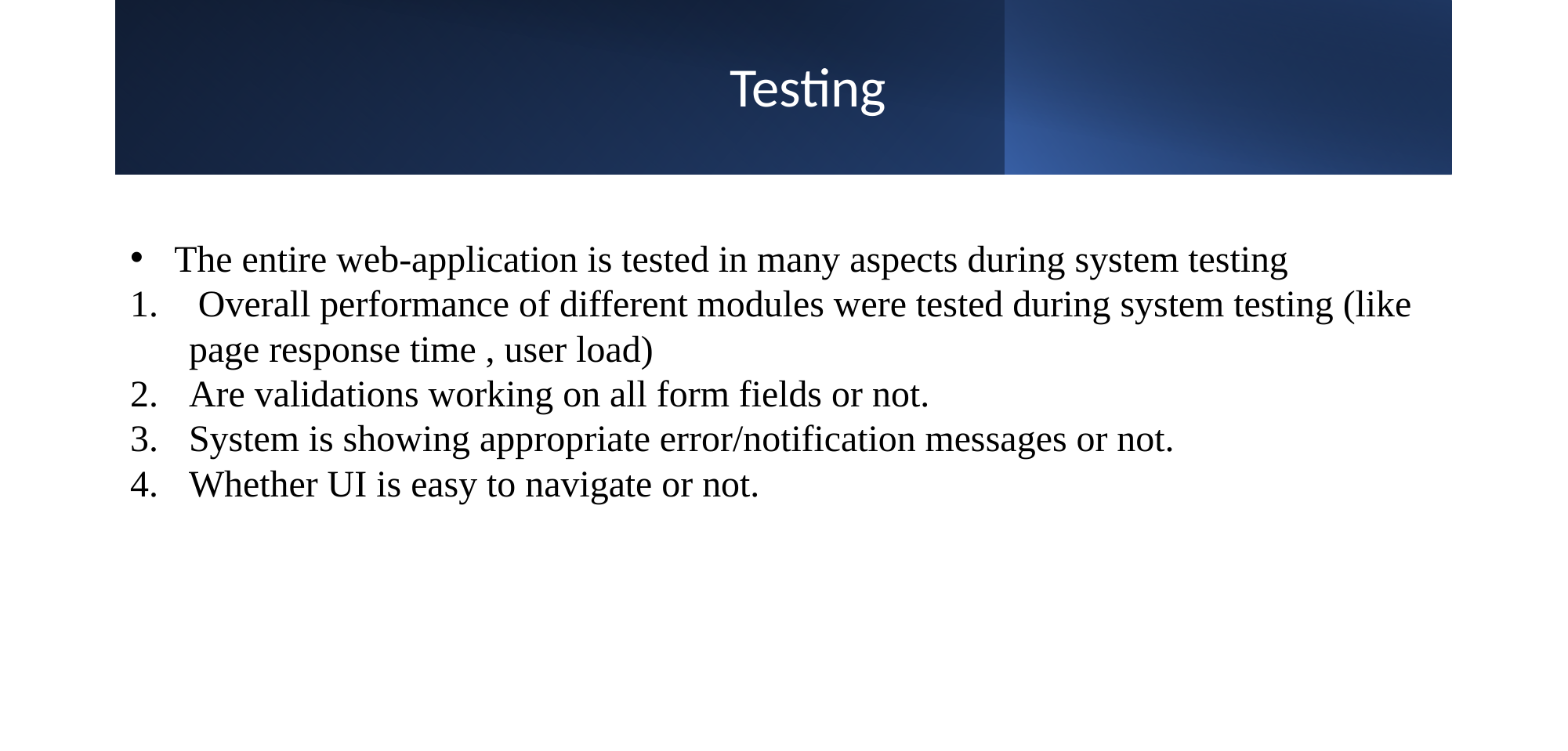

Functional Testing

The entire web-application is tested in many aspects during system testing
 Overall performance of different modules were tested during system testing (like page response time , user load)
Are validations working on all form fields or not.
System is showing appropriate error/notification messages or not.
Whether UI is easy to navigate or not.

# Testing